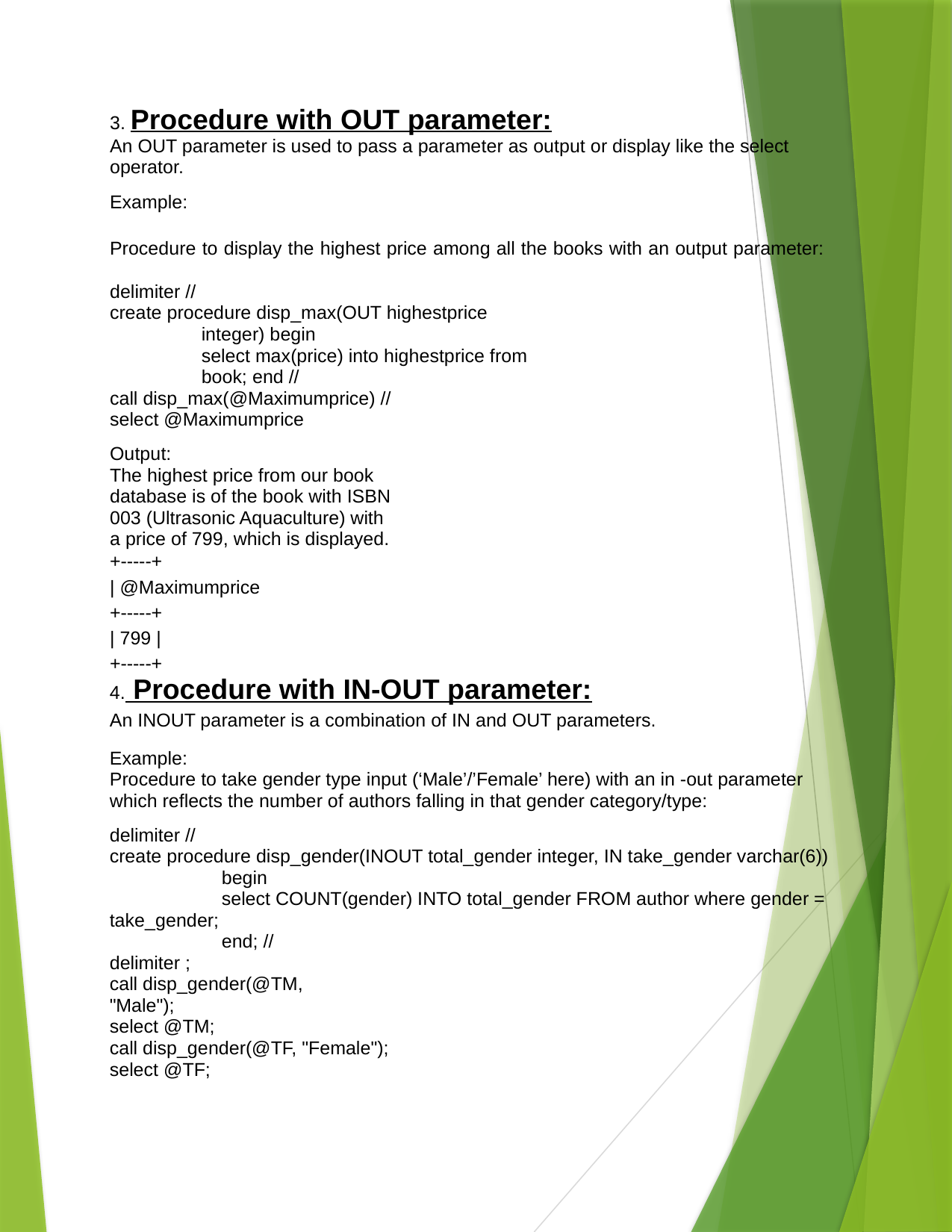

3. Procedure with OUT parameter:
An OUT parameter is used to pass a parameter as output or display like the select operator.
Example:
Procedure to display the highest price among all the books with an output parameter: delimiter //
create procedure disp_max(OUT highestprice integer) begin
select max(price) into highestprice from book; end //
call disp_max(@Maximumprice) // select @Maximumprice
Output:
The highest price from our book database is of the book with ISBN 003 (Ultrasonic Aquaculture) with a price of 799, which is displayed.
+-----+
| @Maximumprice
+-----+
| 799 |
+-----+
4. Procedure with IN-OUT parameter:
An INOUT parameter is a combination of IN and OUT parameters.
Example:
Procedure to take gender type input (‘Male’/’Female’ here) with an in -out parameter which reflects the number of authors falling in that gender category/type:
delimiter //
create procedure disp_gender(INOUT total_gender integer, IN take_gender varchar(6)) begin
select COUNT(gender) INTO total_gender FROM author where gender =
take_gender;
end; //
delimiter ;
call disp_gender(@TM, "Male");
select @TM;
call disp_gender(@TF, "Female"); select @TF;